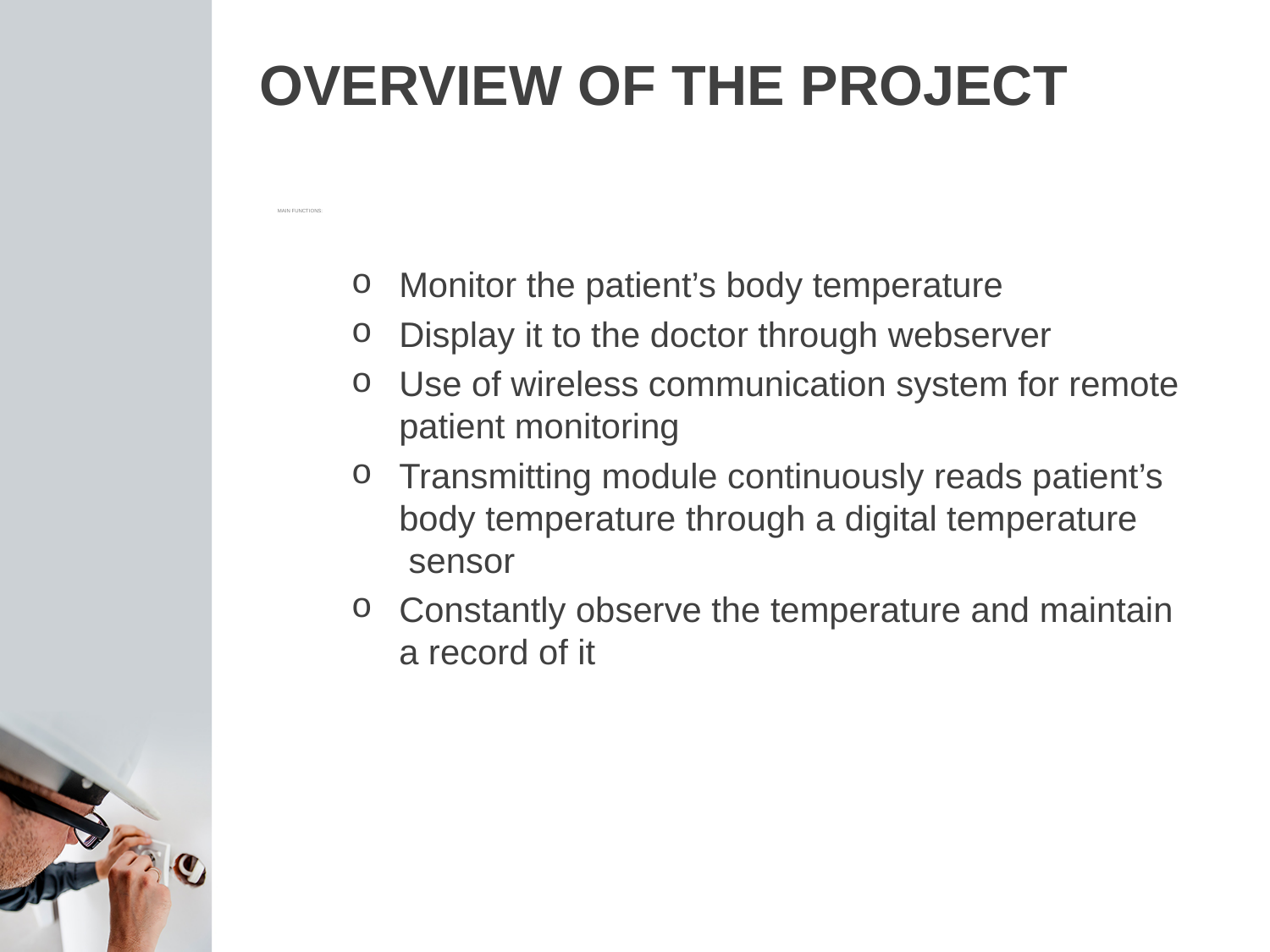

# OVERVIEW OF THE PROJECT

MAIN FUNCTIONS:

Monitor the patient’s body temperature
Display it to the doctor through webserver
Use of wireless communication system for remote patient monitoring
Transmitting module continuously reads patient’s  body temperature through a digital temperature       sensor
Constantly observe the temperature and maintain a record of it